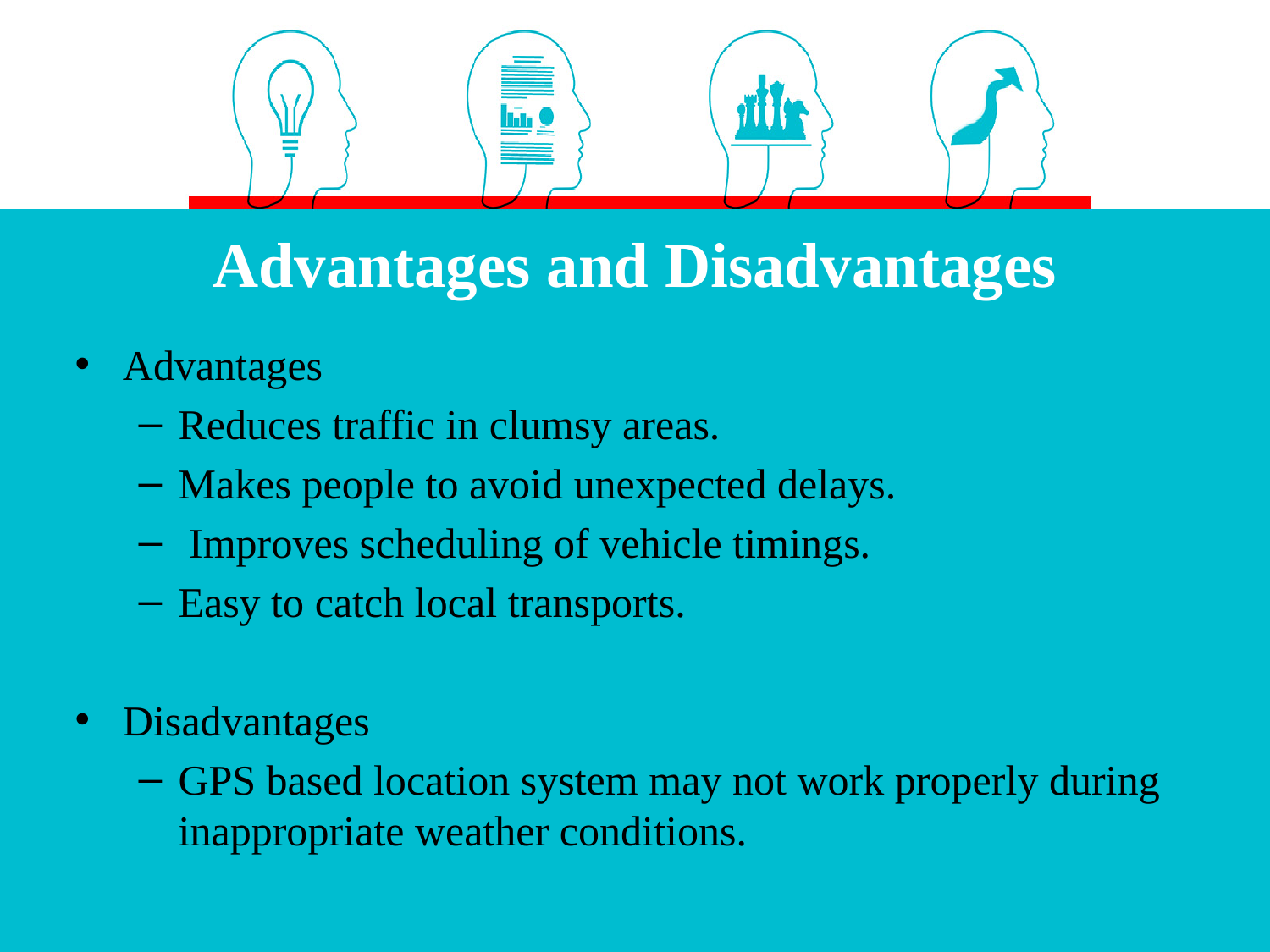

# Advantages and Disadvantages
Advantages
Reduces traffic in clumsy areas.
Makes people to avoid unexpected delays.
 Improves scheduling of vehicle timings.
Easy to catch local transports.

Disadvantages
GPS based location system may not work properly during inappropriate weather conditions.